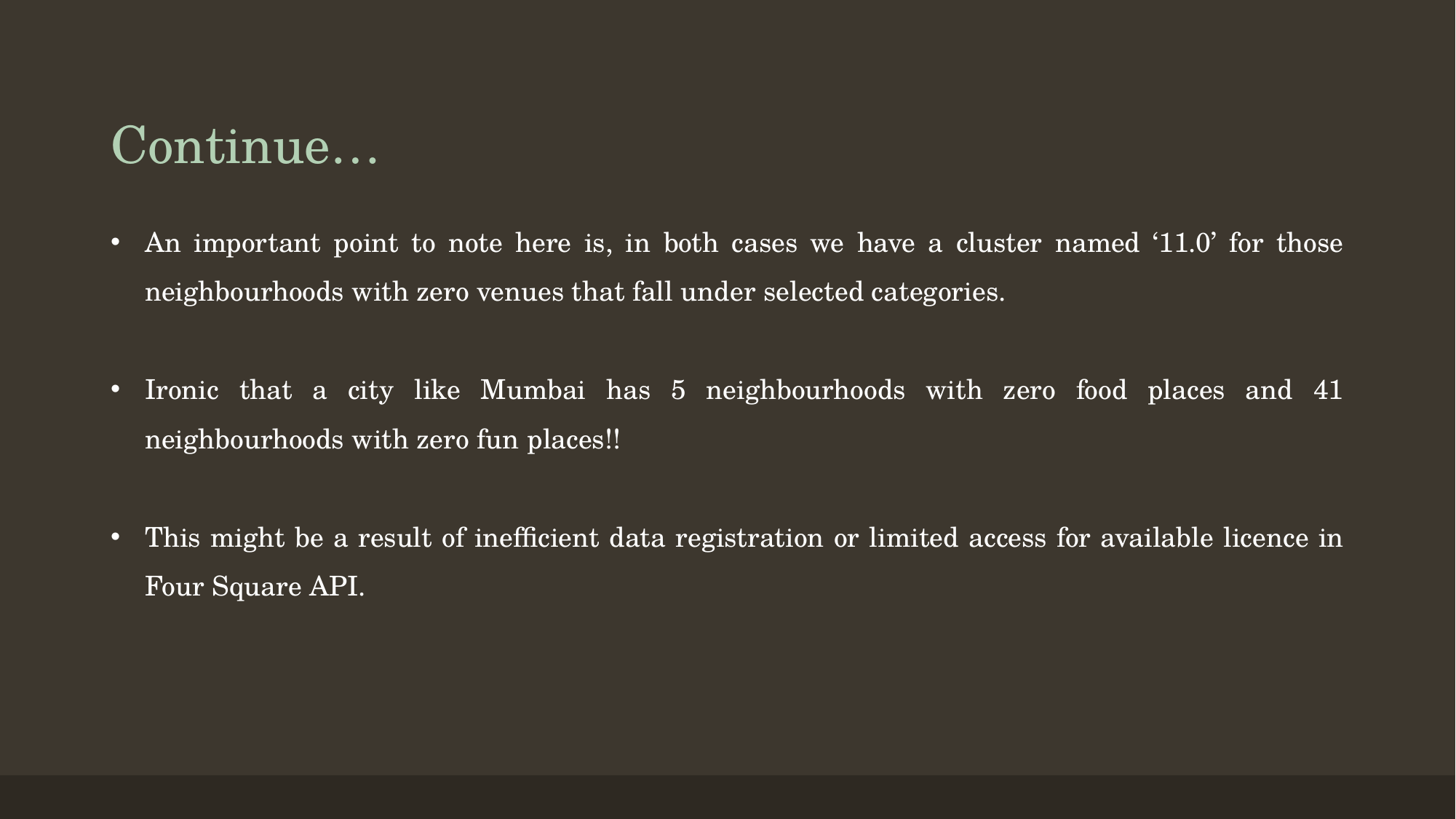

# Continue…
An important point to note here is, in both cases we have a cluster named ‘11.0’ for those neighbourhoods with zero venues that fall under selected categories.

Ironic that a city like Mumbai has 5 neighbourhoods with zero food places and 41 neighbourhoods with zero fun places!!

This might be a result of inefficient data registration or limited access for available licence in Four Square API.